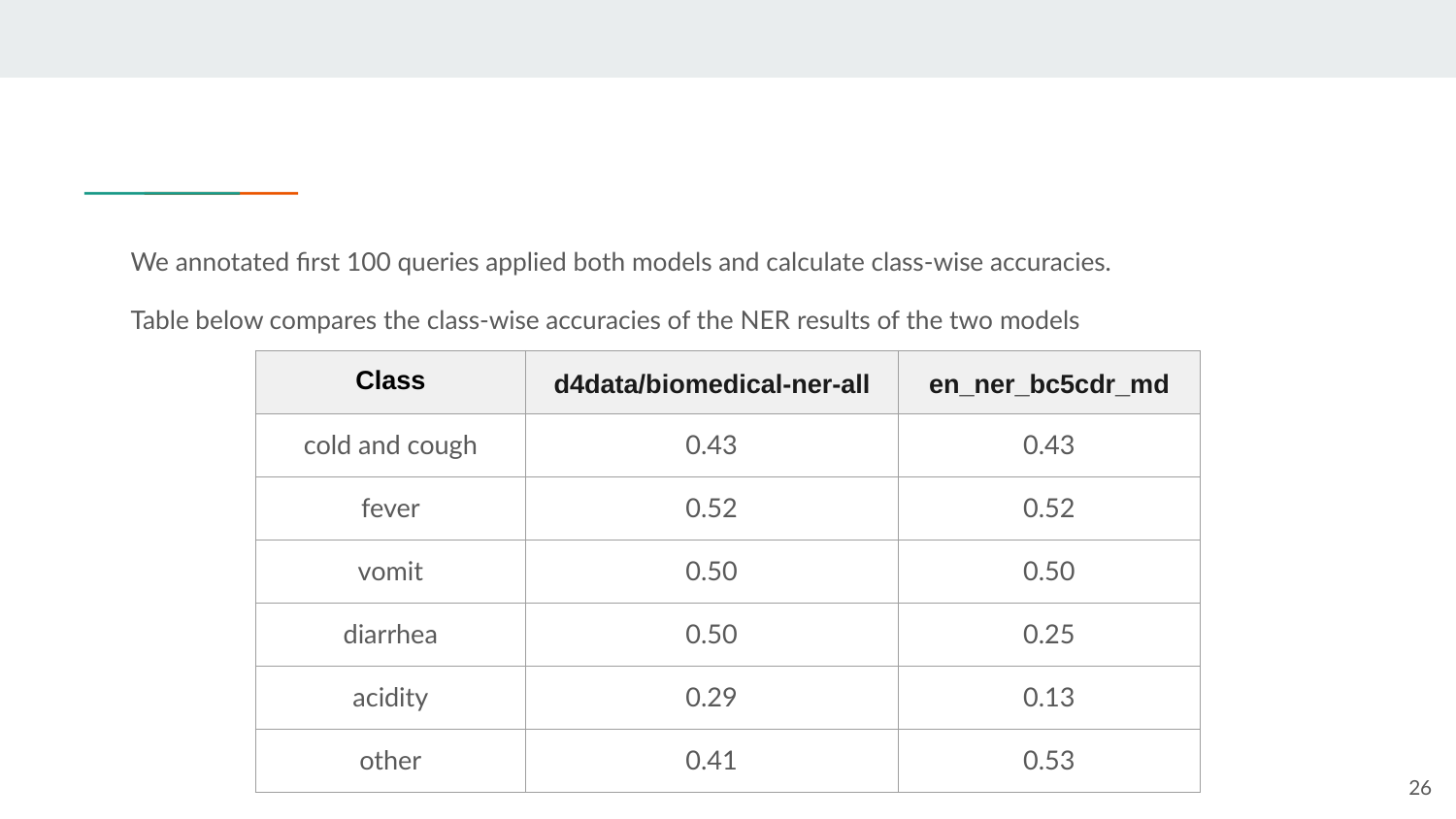

We annotated first 100 queries applied both models and calculate class-wise accuracies.
Table below compares the class-wise accuracies of the NER results of the two models
| Class | d4data/biomedical-ner-all | en\_ner\_bc5cdr\_md |
| --- | --- | --- |
| cold and cough | 0.43 | 0.43 |
| fever | 0.52 | 0.52 |
| vomit | 0.50 | 0.50 |
| diarrhea | 0.50 | 0.25 |
| acidity | 0.29 | 0.13 |
| other | 0.41 | 0.53 |
26